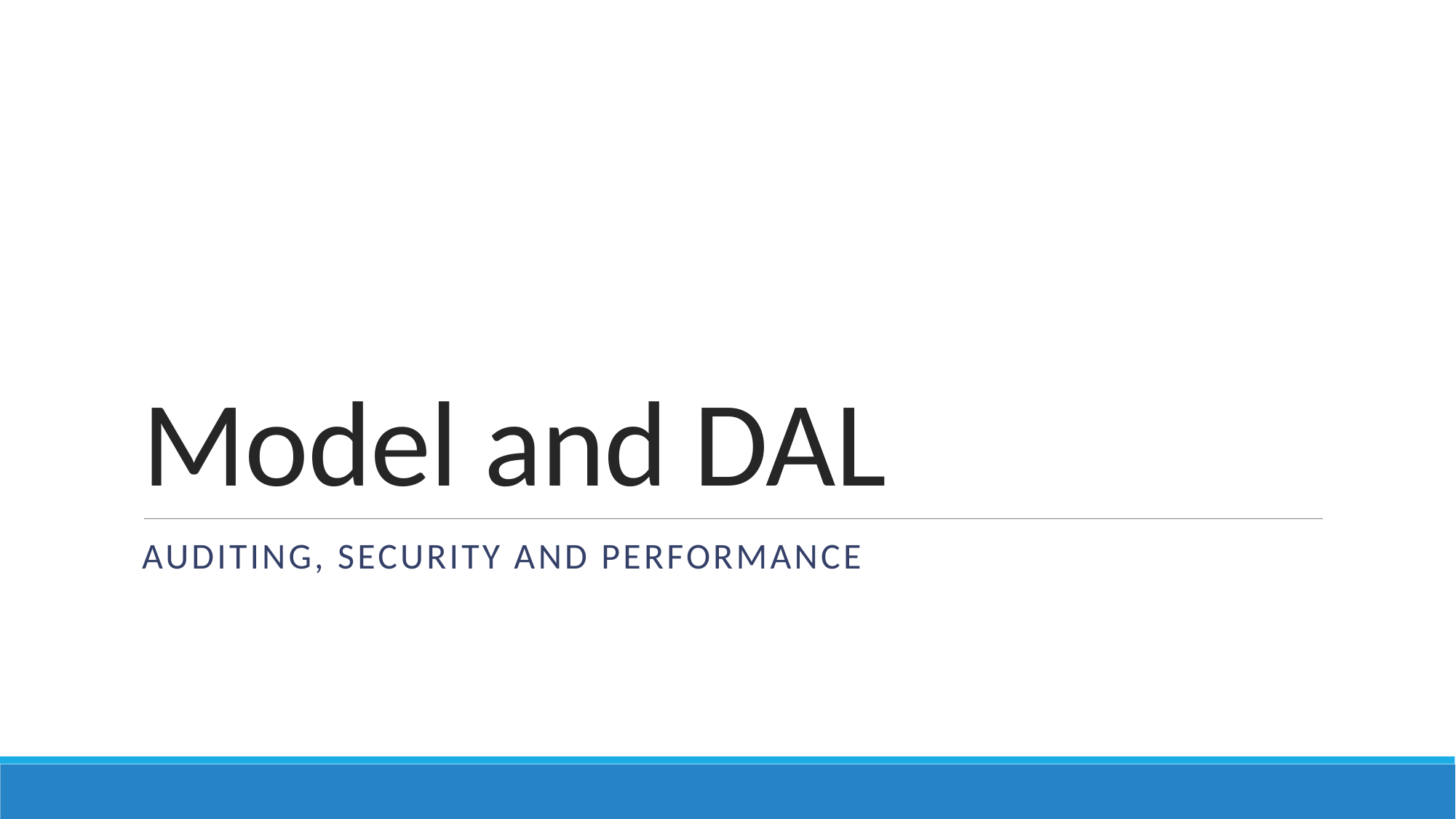

# Model and DAL
Auditing, Security and Performance